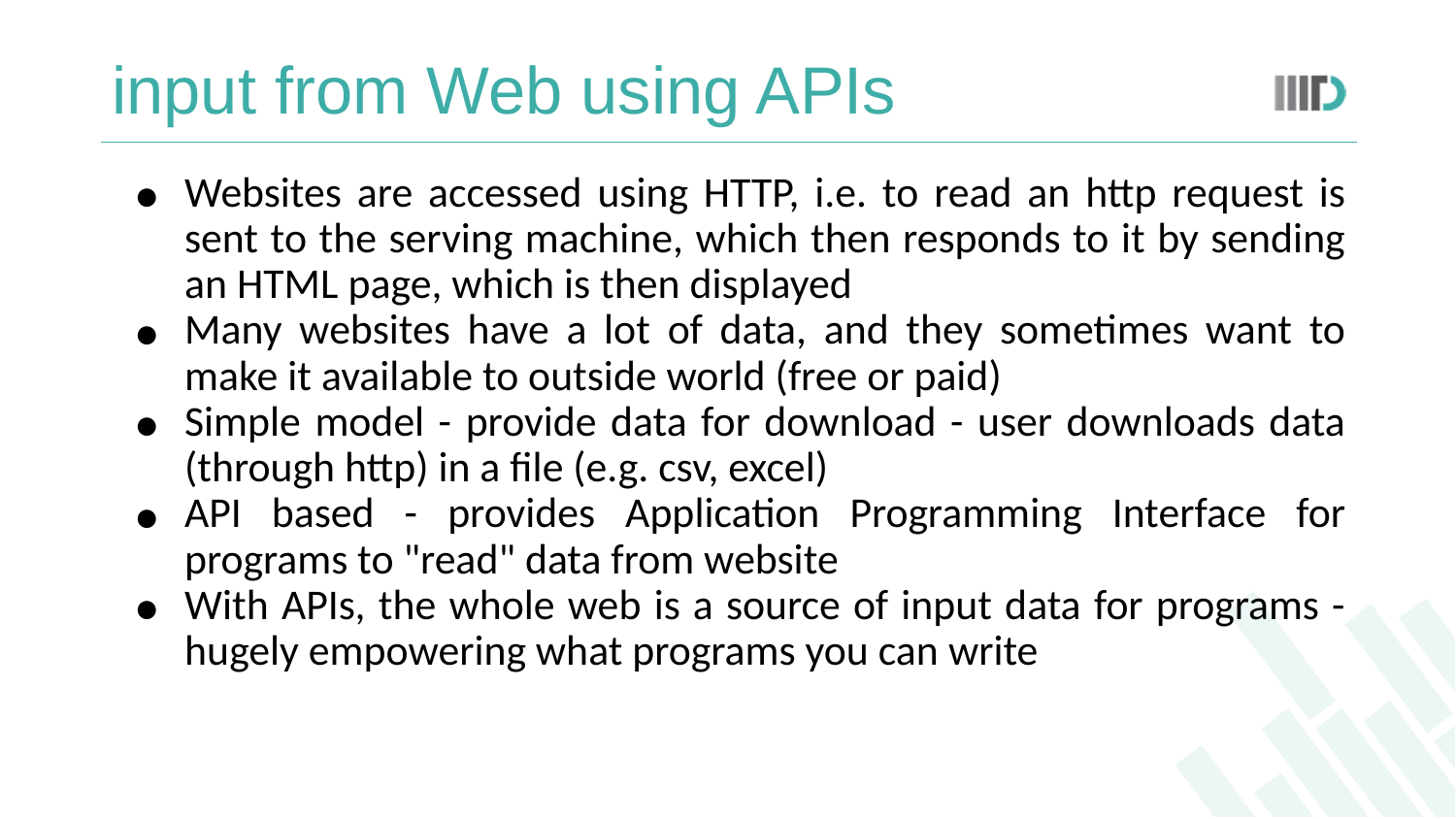

# input from Web using APIs
Websites are accessed using HTTP, i.e. to read an http request is sent to the serving machine, which then responds to it by sending an HTML page, which is then displayed
Many websites have a lot of data, and they sometimes want to make it available to outside world (free or paid)
Simple model - provide data for download - user downloads data (through http) in a file (e.g. csv, excel)
API based - provides Application Programming Interface for programs to "read" data from website
With APIs, the whole web is a source of input data for programs - hugely empowering what programs you can write